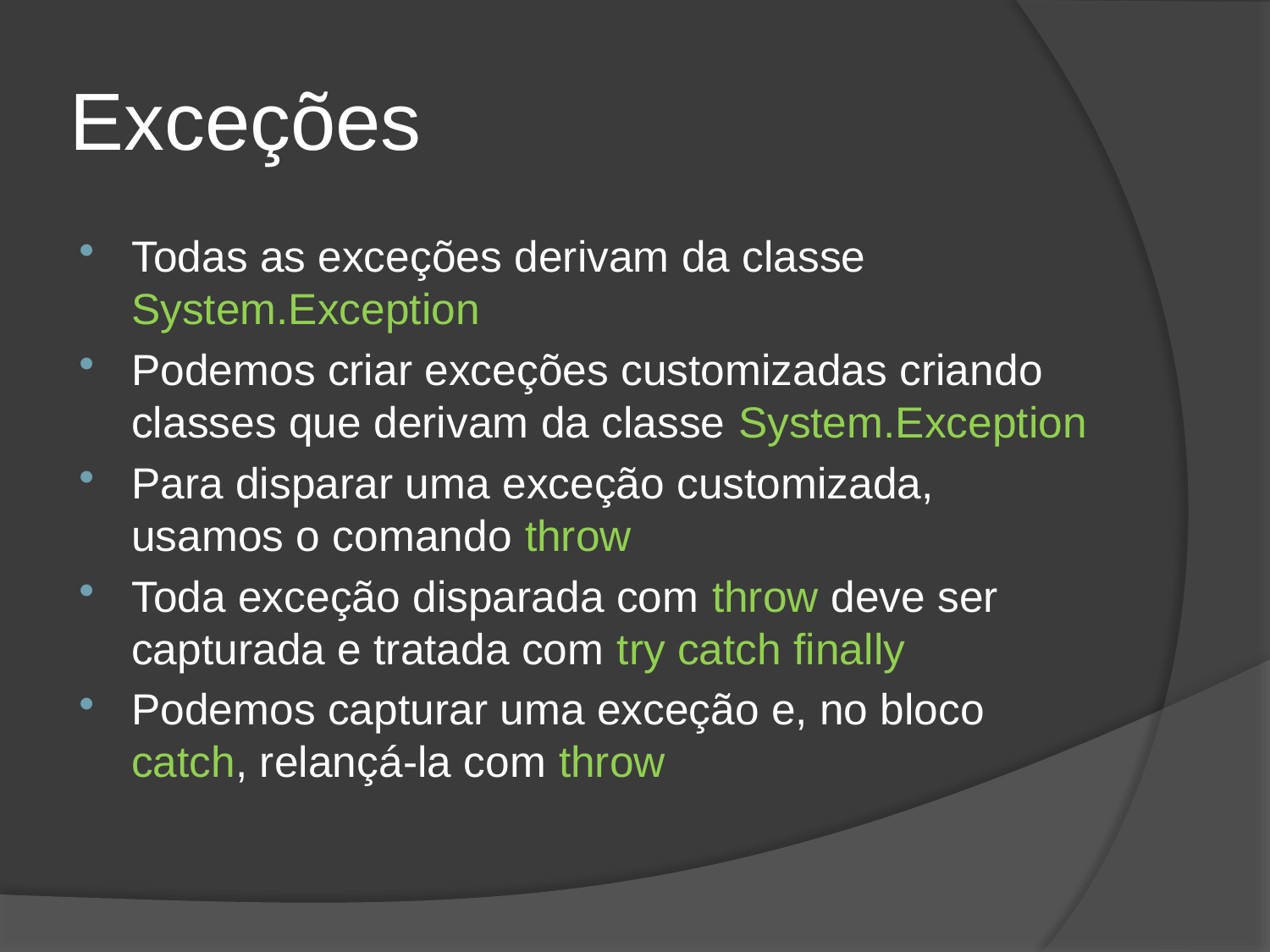

# Exceções
Todas as exceções derivam da classe System.Exception
Podemos criar exceções customizadas criando classes que derivam da classe System.Exception
Para disparar uma exceção customizada, usamos o comando throw
Toda exceção disparada com throw deve ser capturada e tratada com try catch finally
Podemos capturar uma exceção e, no bloco catch, relançá-la com throw